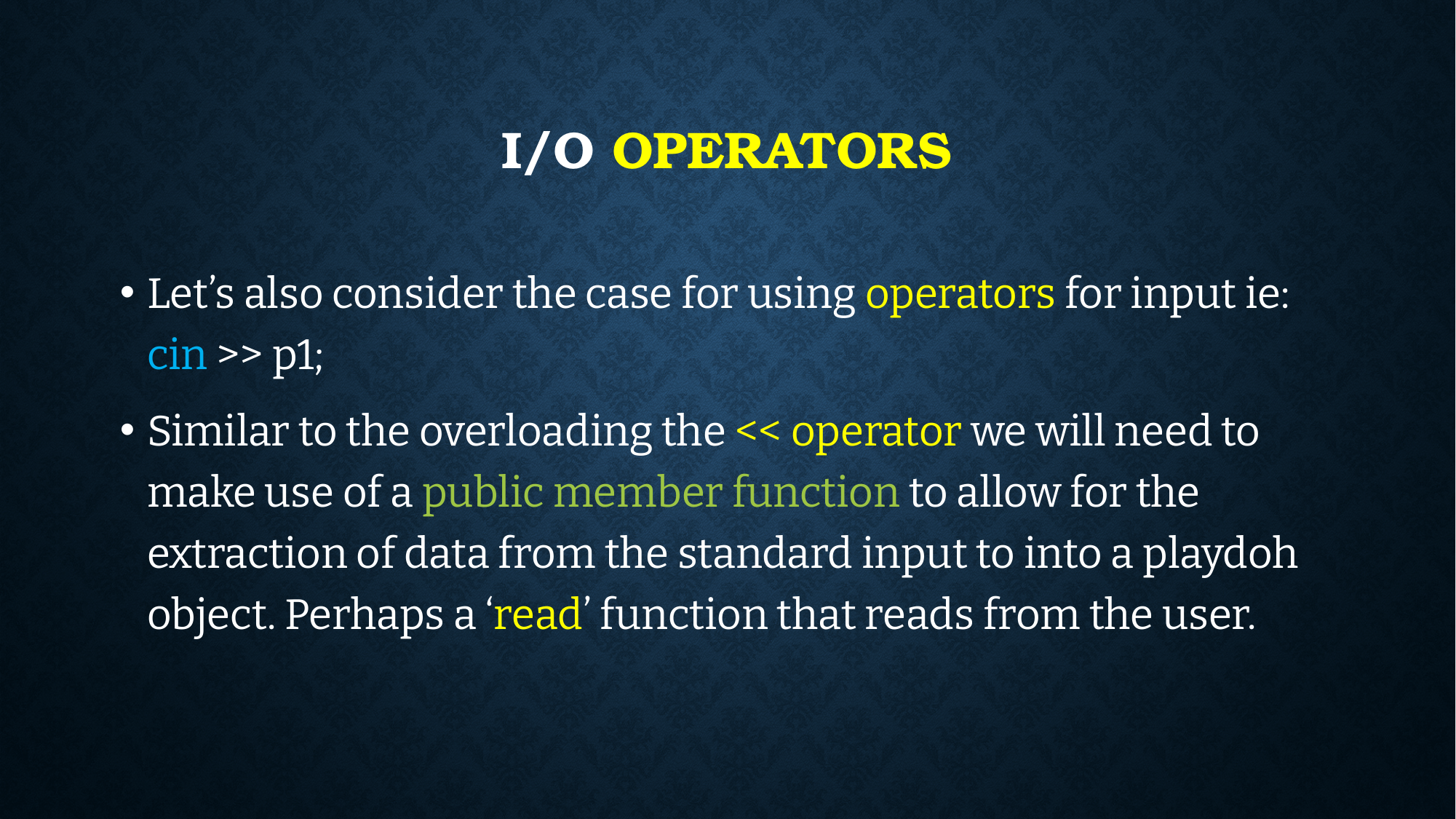

# I/O Operators
Let’s also consider the case for using operators for input ie: cin >> p1;
Similar to the overloading the << operator we will need to make use of a public member function to allow for the extraction of data from the standard input to into a playdoh object. Perhaps a ‘read’ function that reads from the user.